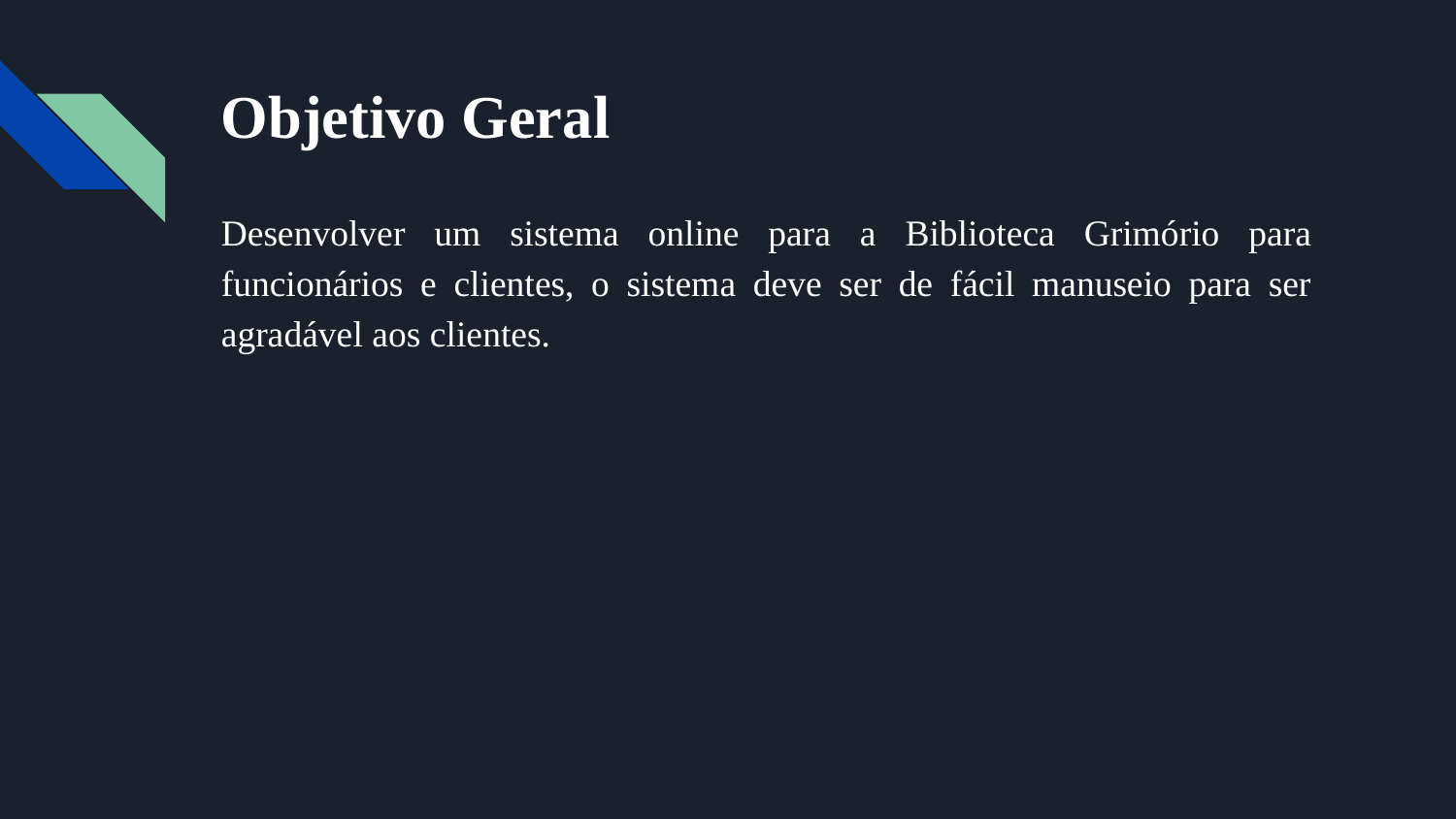

# Objetivo Geral
Desenvolver um sistema online para a Biblioteca Grimório para funcionários e clientes, o sistema deve ser de fácil manuseio para ser agradável aos clientes.